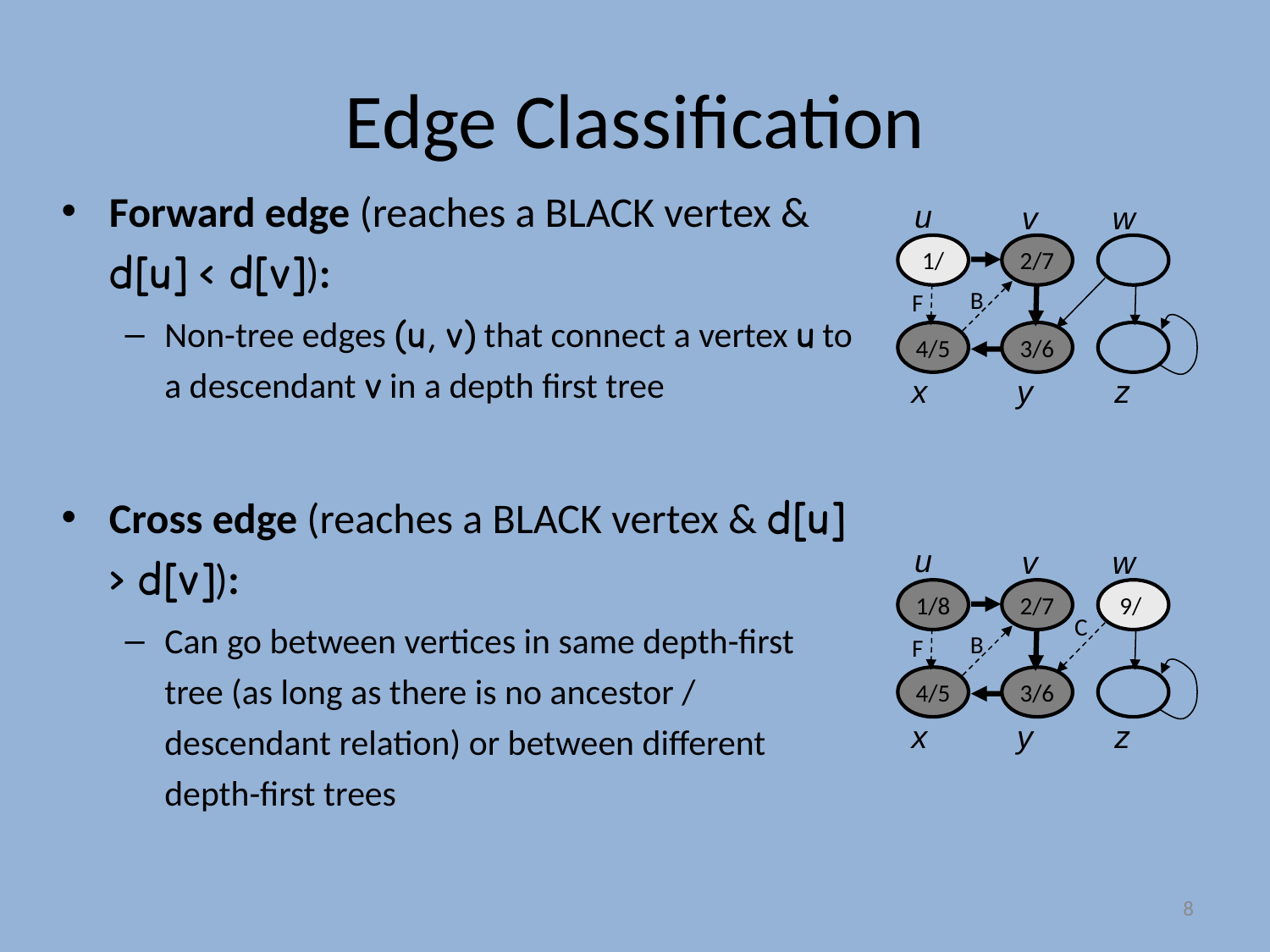

# Edge Classification
Forward edge (reaches a BLACK vertex & d[u] < d[v]):
Non-tree edges (u, v) that connect a vertex u to a descendant v in a depth first tree

Cross edge (reaches a BLACK vertex & d[u] > d[v]):
Can go between vertices in same depth-first tree (as long as there is no ancestor / descendant relation) or between different depth-first trees
u
v
w
1/
2/7

4/5
3/6

x
y
z
B
F
u
v
w
1/8
2/7
9/

4/5
3/6

x
y
z
B
F
C
8